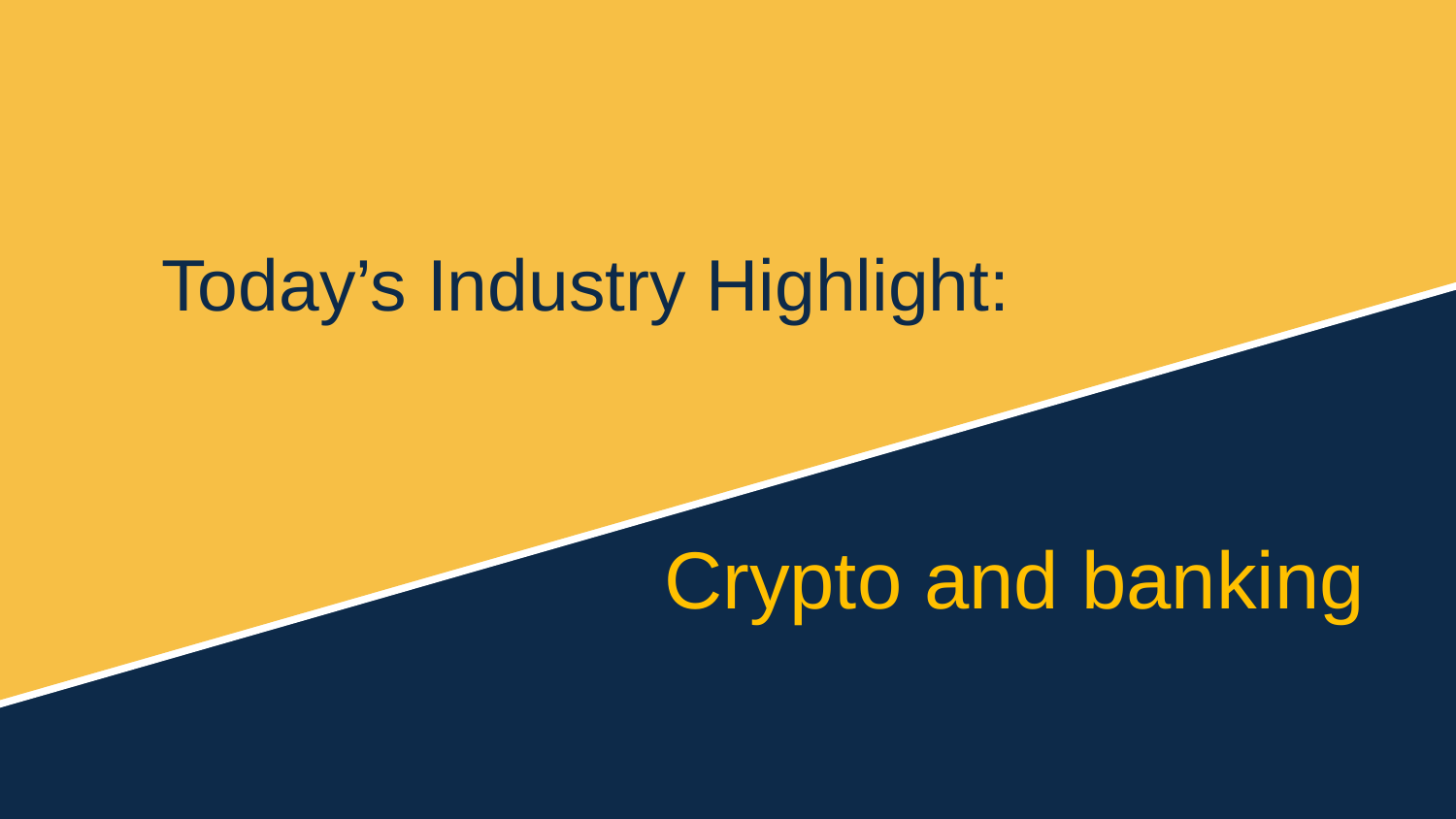

# Today’s Industry Highlight:
Crypto and banking